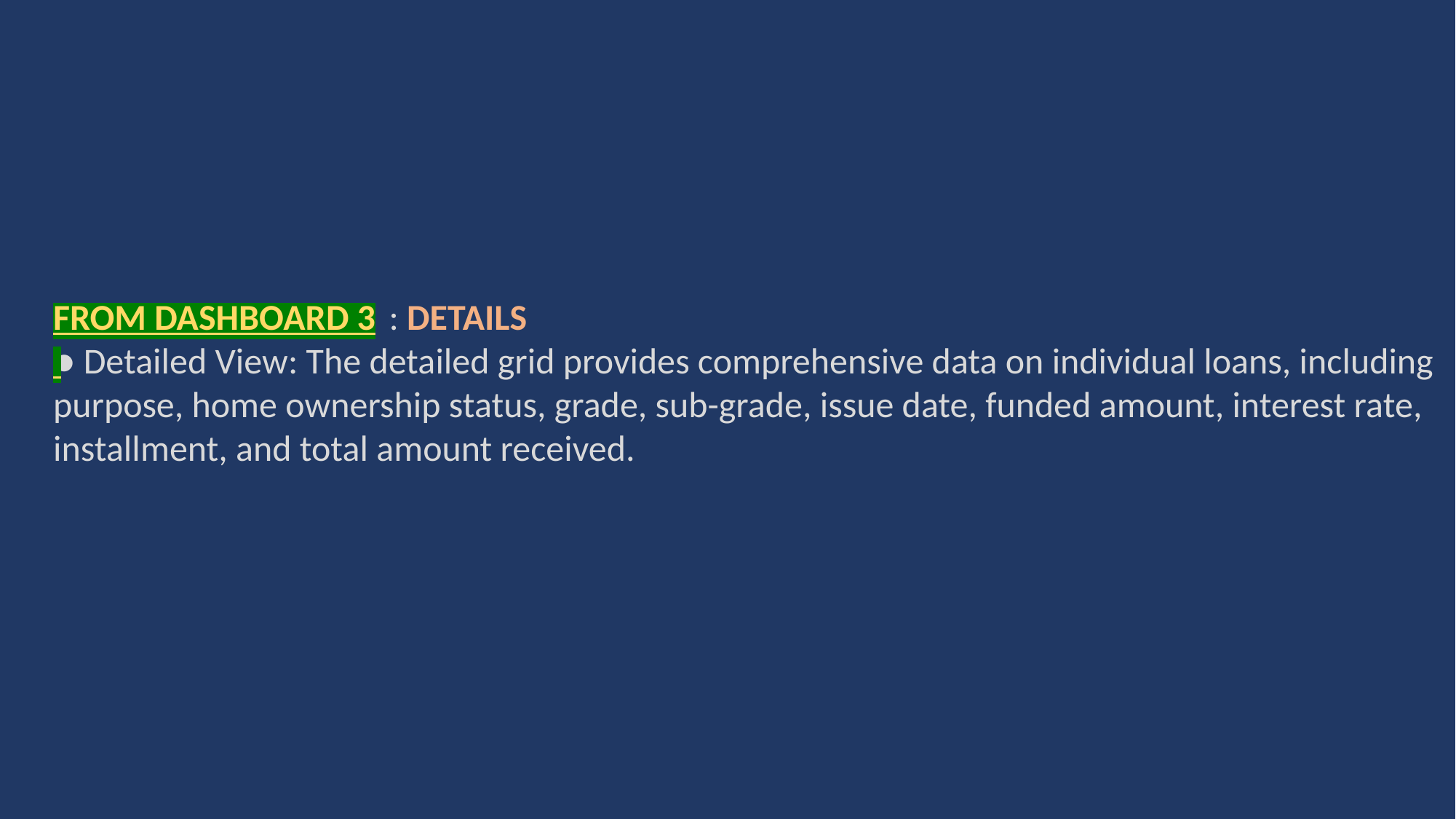

FROM DASHBOARD 3
                                         : DETAILS
● Detailed View: The detailed grid provides comprehensive data on individual loans, including purpose, home ownership status, grade, sub-grade, issue date, funded amount, interest rate, installment, and total amount received.